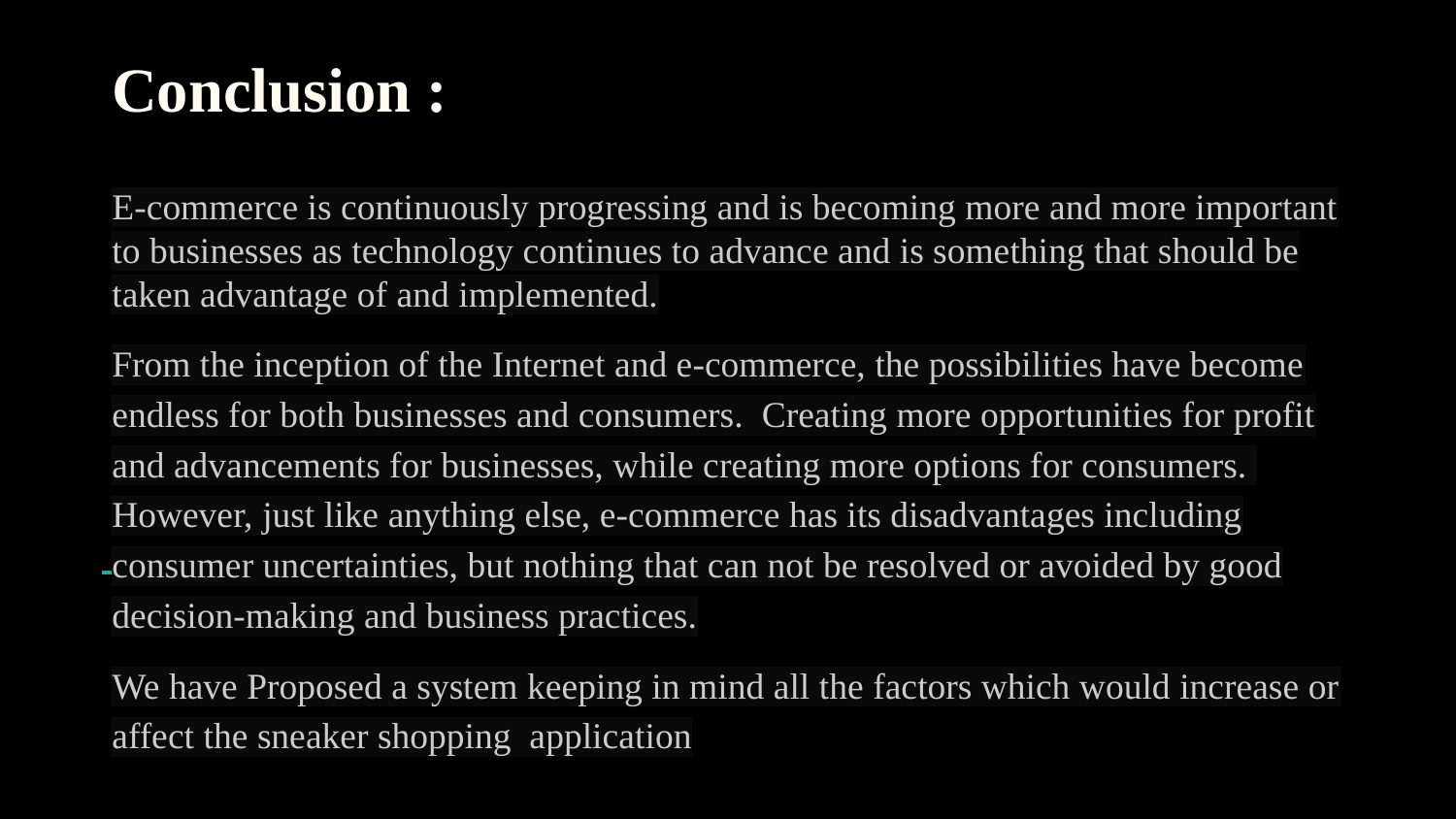

# Conclusion :
E-commerce is continuously progressing and is becoming more and more important to businesses as technology continues to advance and is something that should be taken advantage of and implemented.
From the inception of the Internet and e-commerce, the possibilities have become endless for both businesses and consumers.  Creating more opportunities for profit and advancements for businesses, while creating more options for consumers.  However, just like anything else, e-commerce has its disadvantages including consumer uncertainties, but nothing that can not be resolved or avoided by good decision-making and business practices.
We have Proposed a system keeping in mind all the factors which would increase or affect the sneaker shopping  application